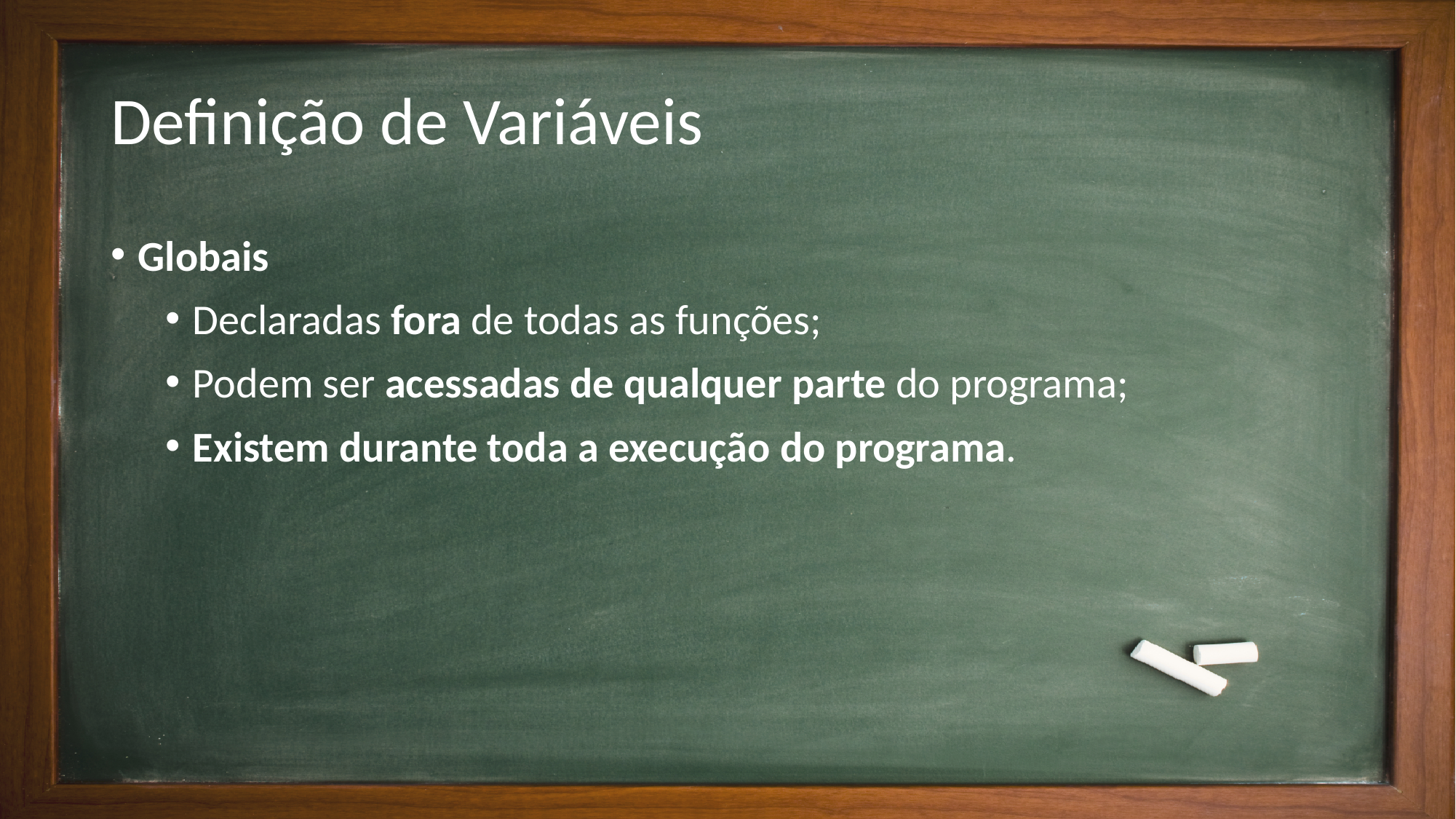

# Definição de Variáveis
Globais
Declaradas fora de todas as funções;
Podem ser acessadas de qualquer parte do programa;
Existem durante toda a execução do programa.